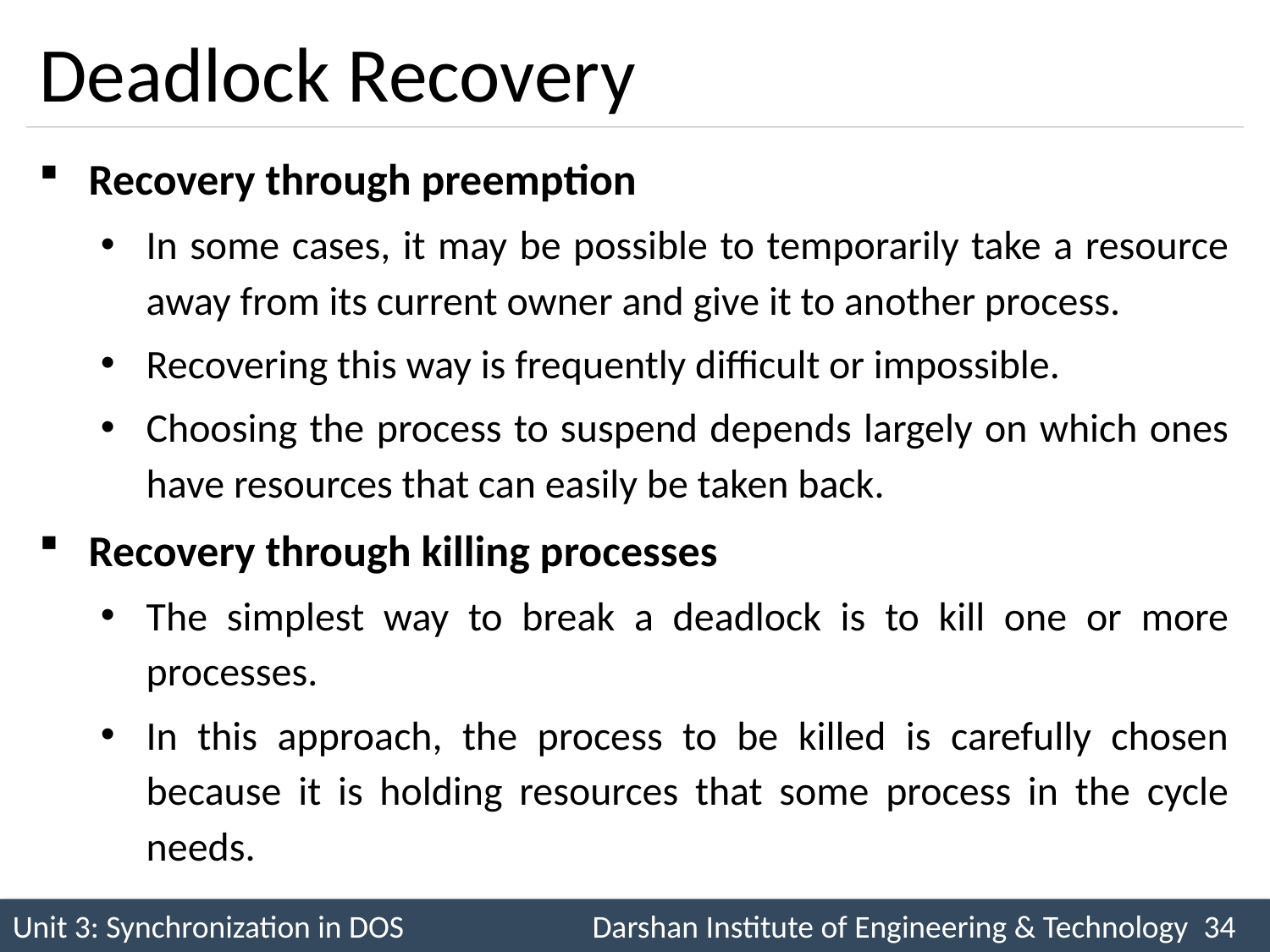

# Deadlock Recovery
Recovery through preemption
In some cases, it may be possible to temporarily take a resource away from its current owner and give it to another process.
Recovering this way is frequently difficult or impossible.
Choosing the process to suspend depends largely on which ones have resources that can easily be taken back.
Recovery through killing processes
The simplest way to break a deadlock is to kill one or more processes.
In this approach, the process to be killed is carefully chosen because it is holding resources that some process in the cycle needs.